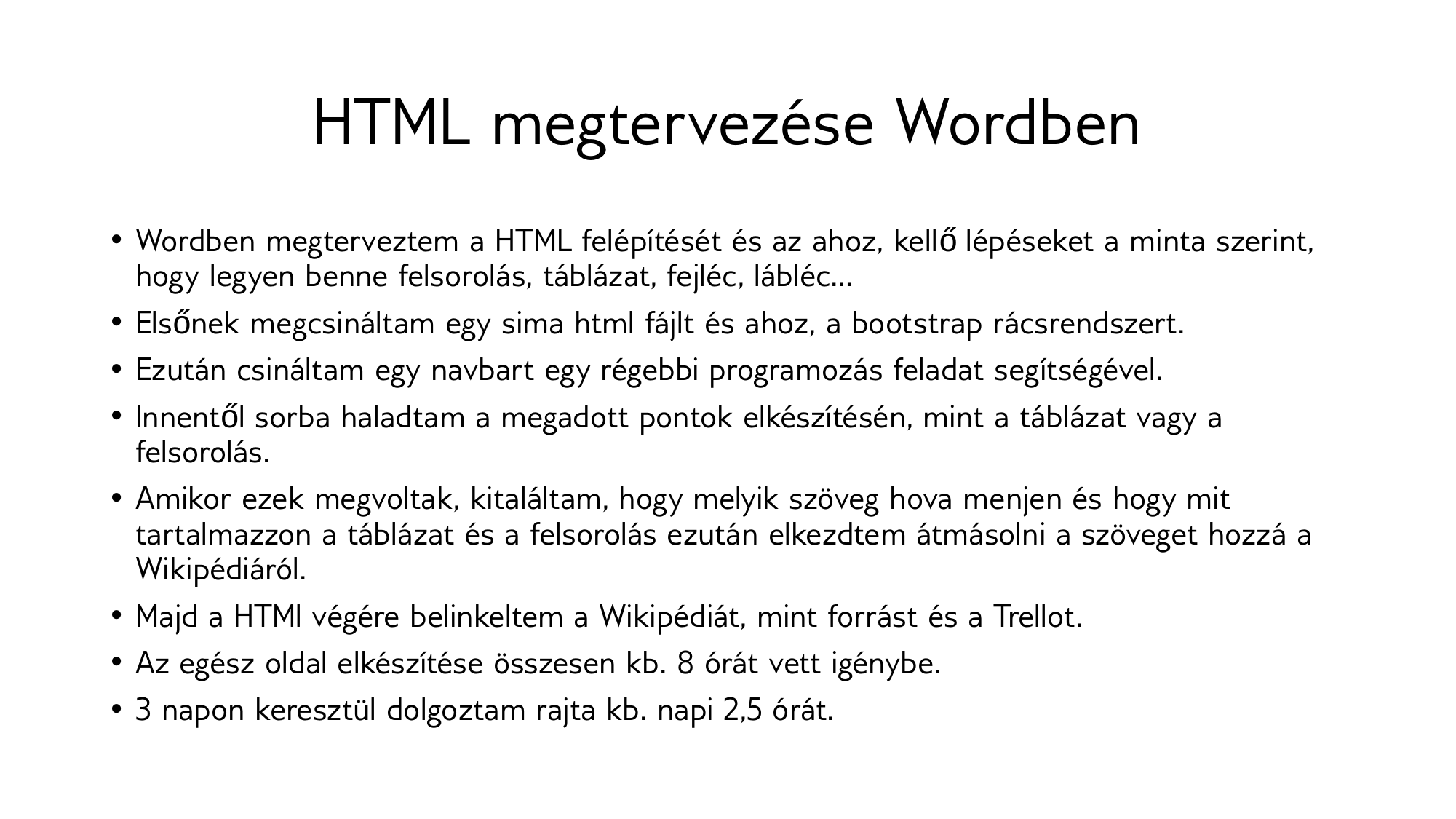

# HTML megtervezése Wordben
Wordben megterveztem a HTML felépítését és az ahoz, kellő lépéseket a minta szerint, hogy legyen benne felsorolás, táblázat, fejléc, lábléc…
Elsőnek megcsináltam egy sima html fájlt és ahoz, a bootstrap rácsrendszert.
Ezután csináltam egy navbart egy régebbi programozás feladat segítségével.
Innentől sorba haladtam a megadott pontok elkészítésén, mint a táblázat vagy a felsorolás.
Amikor ezek megvoltak, kitaláltam, hogy melyik szöveg hova menjen és hogy mit tartalmazzon a táblázat és a felsorolás ezután elkezdtem átmásolni a szöveget hozzá a Wikipédiáról.
Majd a HTMl végére belinkeltem a Wikipédiát, mint forrást és a Trellot.
Az egész oldal elkészítése összesen kb. 8 órát vett igénybe.
3 napon keresztül dolgoztam rajta kb. napi 2,5 órát.